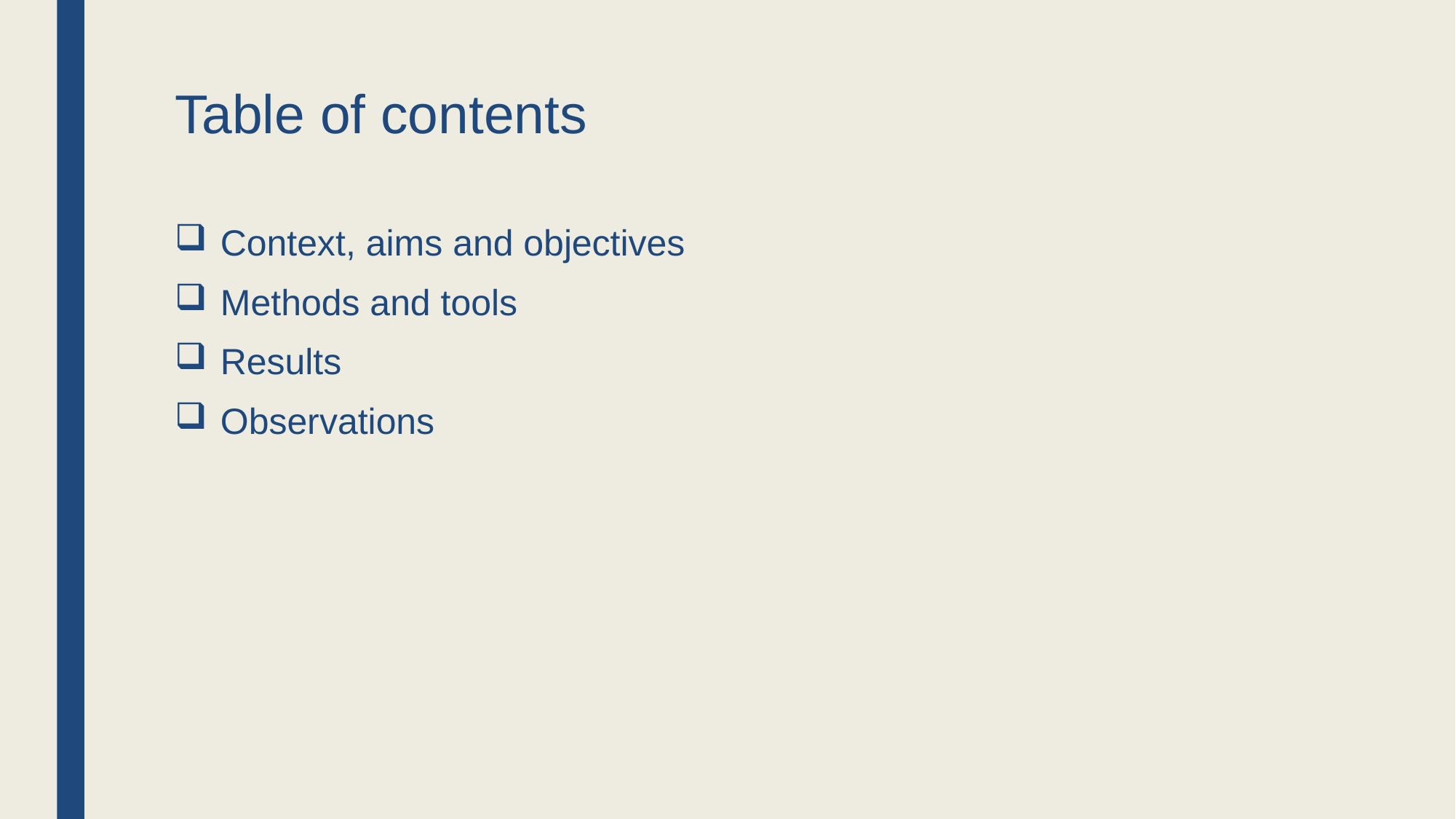

# Table of contents
Context, aims and objectives
Methods and tools
Results
Observations